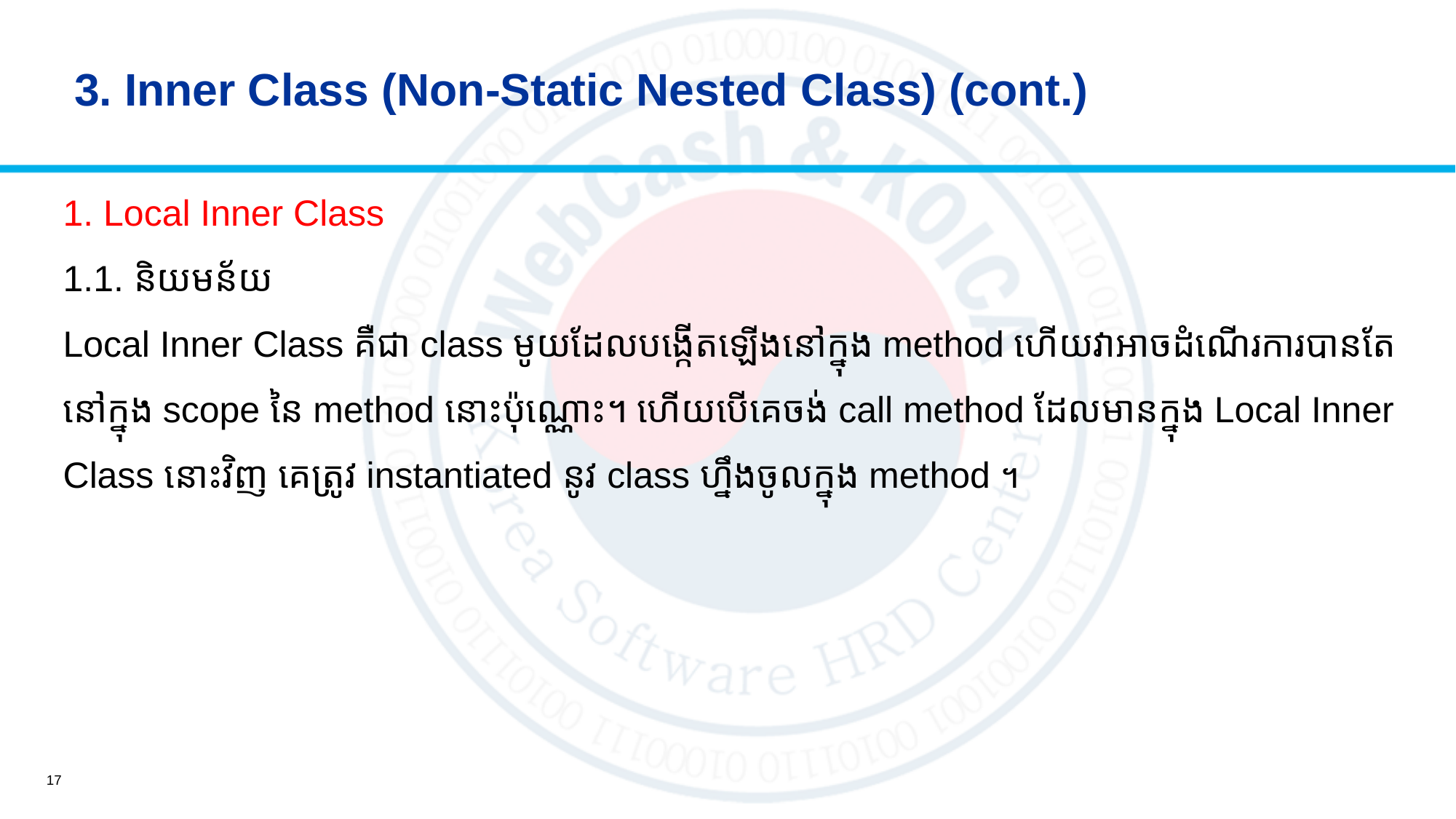

# 3. Inner Class (Non-Static Nested Class) (cont.)
1. Local Inner Class
1.1. និយមន័យ
Local Inner Class គឺជា class មូយដែលបង្កើតឡើងនៅក្នុង method ហើយវាអាចដំណើរការបានតែនៅក្នុង scope នៃ method នោះប៉ុណ្ណោះ។ ហើយបើគេចង់ call method ដែលមានក្នុង Local Inner Class នោះវិញ គេត្រូវ instantiated នូវ class ហ្នឹងចូលក្នុង method ។

17